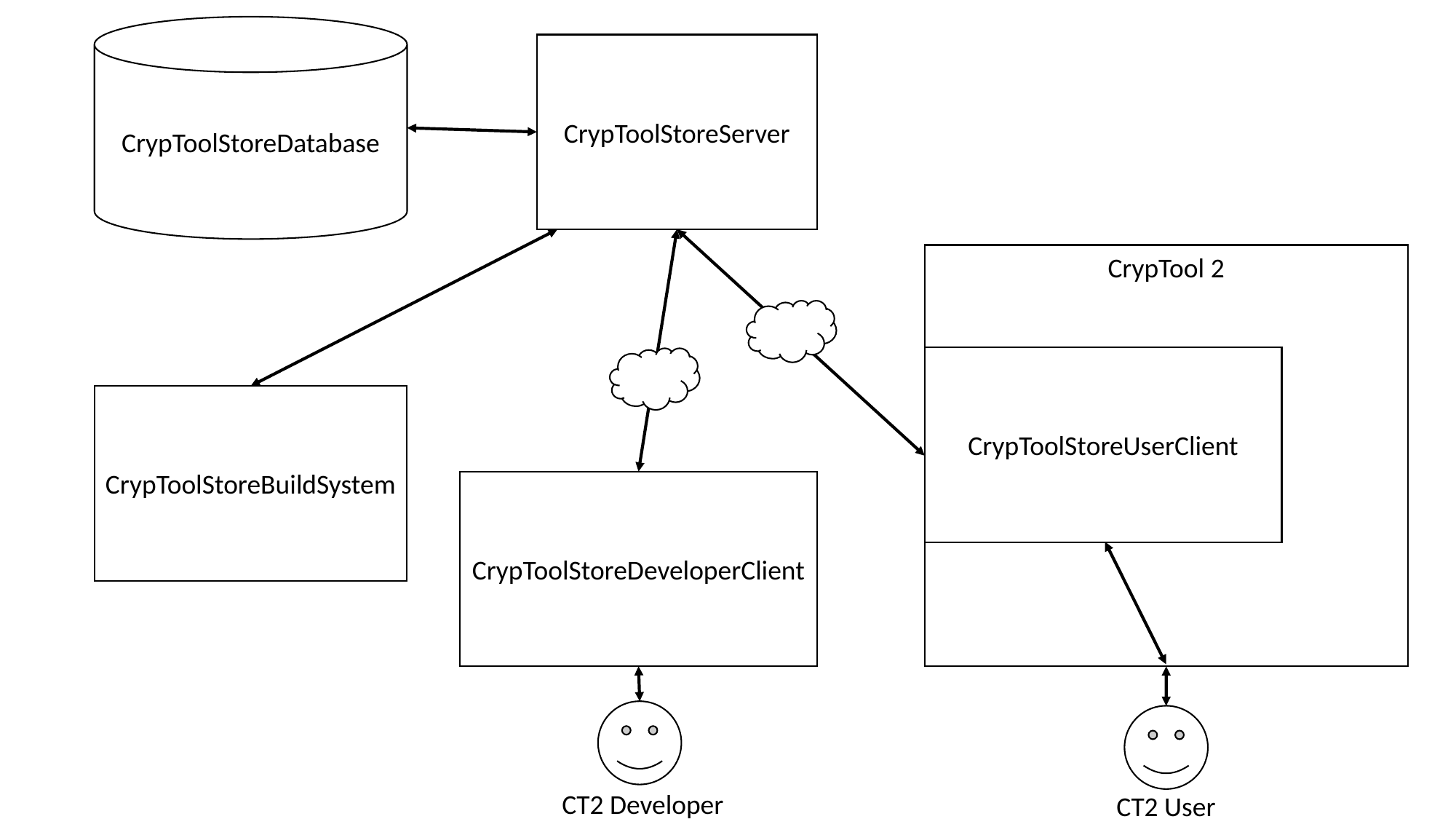

CrypToolStoreDatabase
CrypToolStoreServer
CrypTool 2

CrypToolStoreUserClient

CrypToolStoreBuildSystem
CrypToolStoreDeveloperClient

CT2 Developer
CT2 User